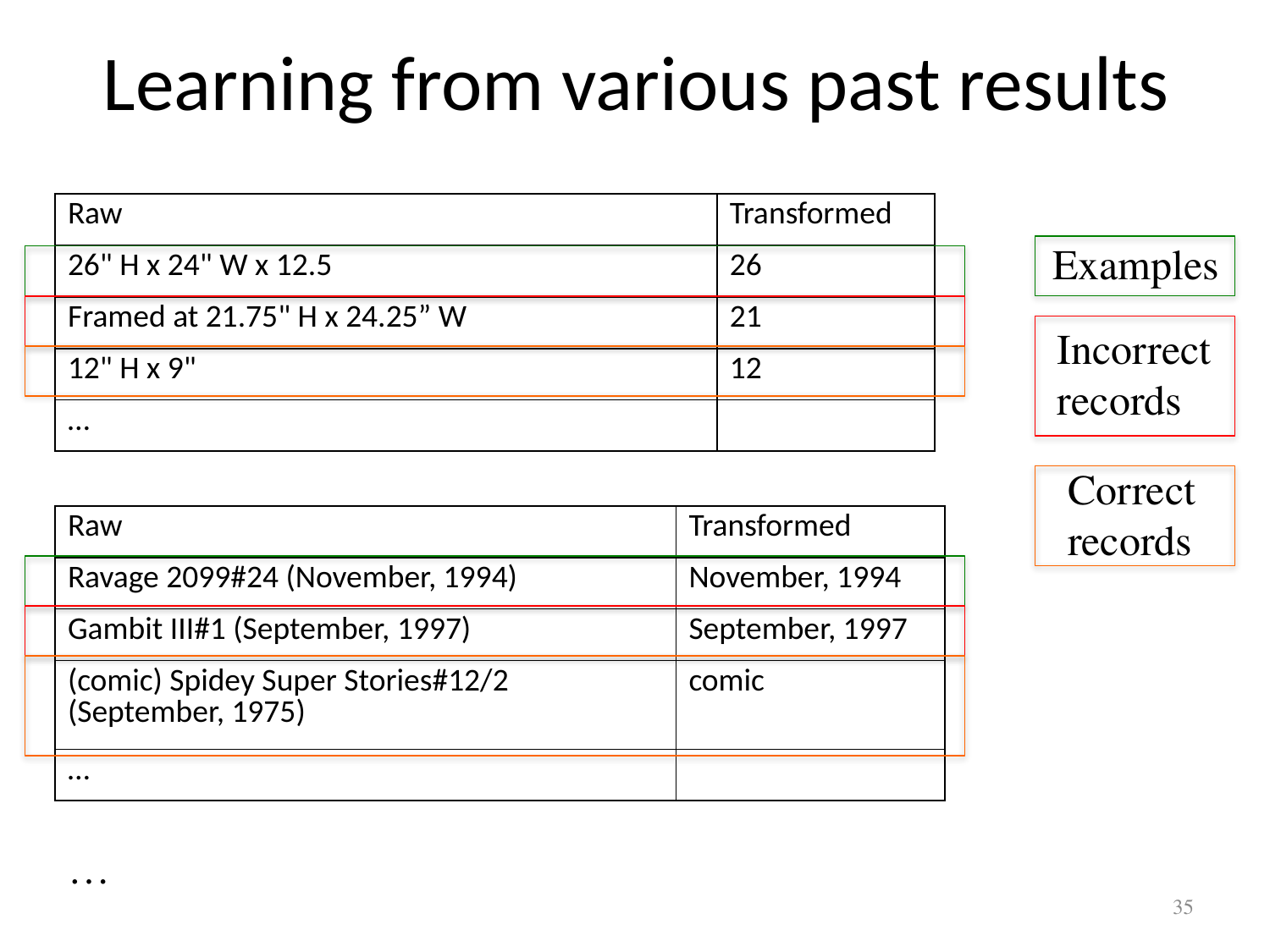

# Learning from various past results
| Raw | Transformed |
| --- | --- |
| 26" H x 24" W x 12.5 | 26 |
| Framed at 21.75" H x 24.25” W | 21 |
| 12" H x 9" | 12 |
| … |  |
Examples

Incorrect
records

Correct
records

| Raw | Transformed |
| --- | --- |
| Ravage 2099#24 (November, 1994) | November, 1994 |
| Gambit III#1 (September, 1997) | September, 1997 |
| (comic) Spidey Super Stories#12/2 (September, 1975) | comic |
| … |  |

…
35